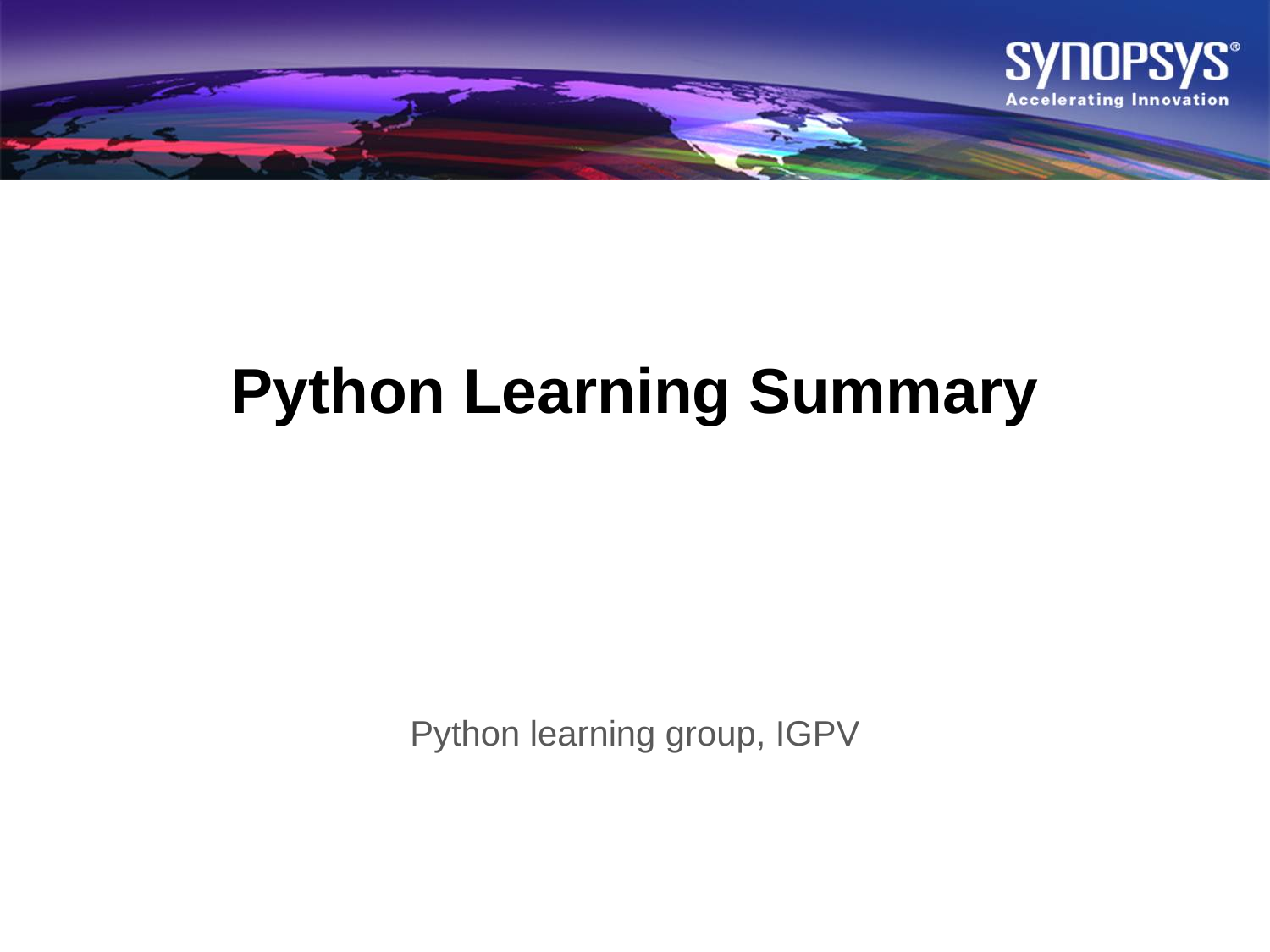

# Python Learning Summary

Python learning group, IGPV